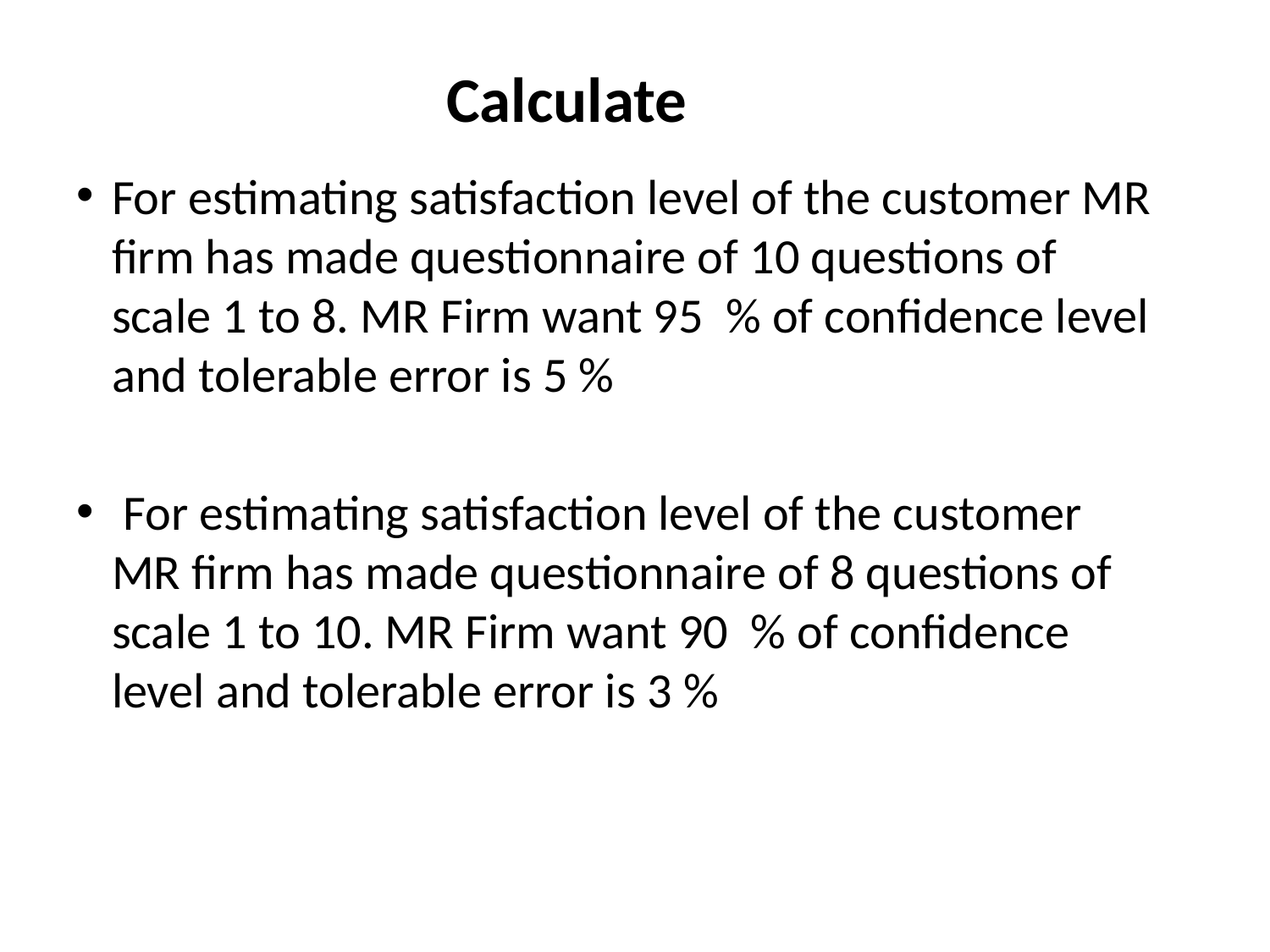

Calculate
For estimating satisfaction level of the customer MR firm has made questionnaire of 10 questions of  scale 1 to 8. MR Firm want 95  % of confidence level and tolerable error is 5 %

 For estimating satisfaction level of the customer MR firm has made questionnaire of 8 questions of  scale 1 to 10. MR Firm want 90  % of confidence level and tolerable error is 3 %